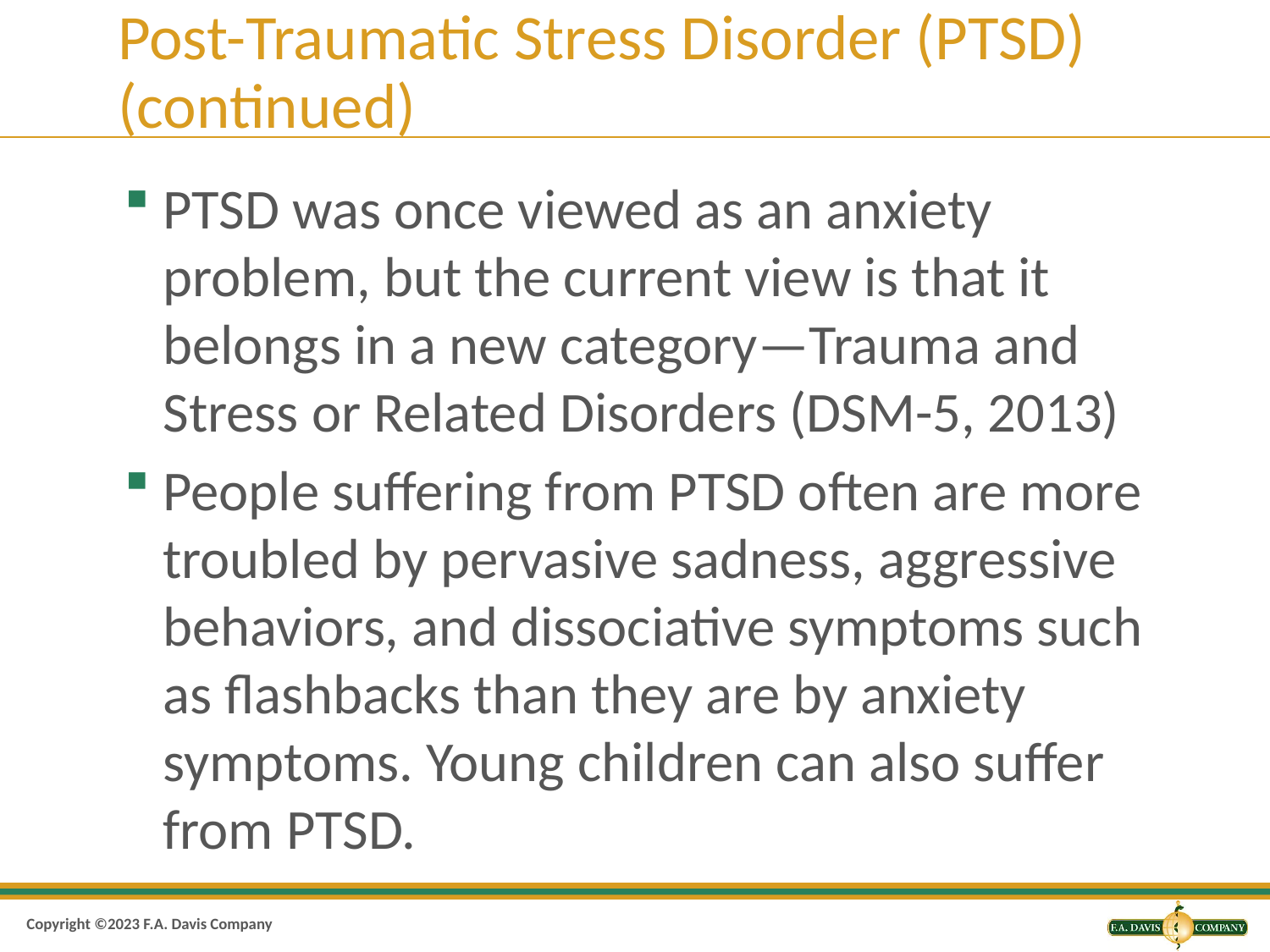

# Post-Traumatic Stress Disorder (PTSD) (continued)
PTSD was once viewed as an anxiety problem, but the current view is that it belongs in a new category—Trauma and Stress or Related Disorders (DSM-5, 2013)
People suffering from PTSD often are more troubled by pervasive sadness, aggressive behaviors, and dissociative symptoms such as flashbacks than they are by anxiety symptoms. Young children can also suffer from PTSD.